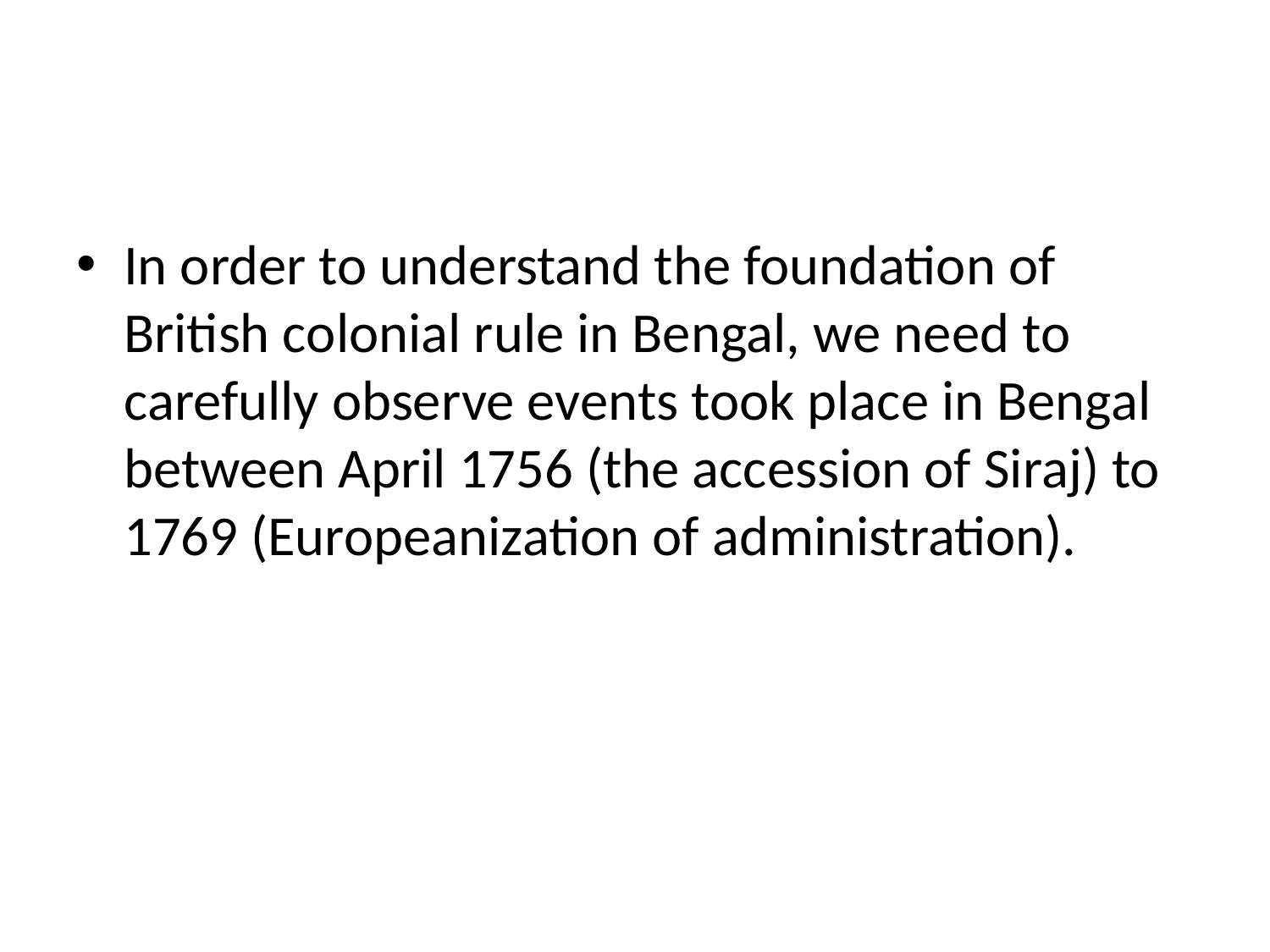

#
In order to understand the foundation of British colonial rule in Bengal, we need to carefully observe events took place in Bengal between April 1756 (the accession of Siraj) to 1769 (Europeanization of administration).